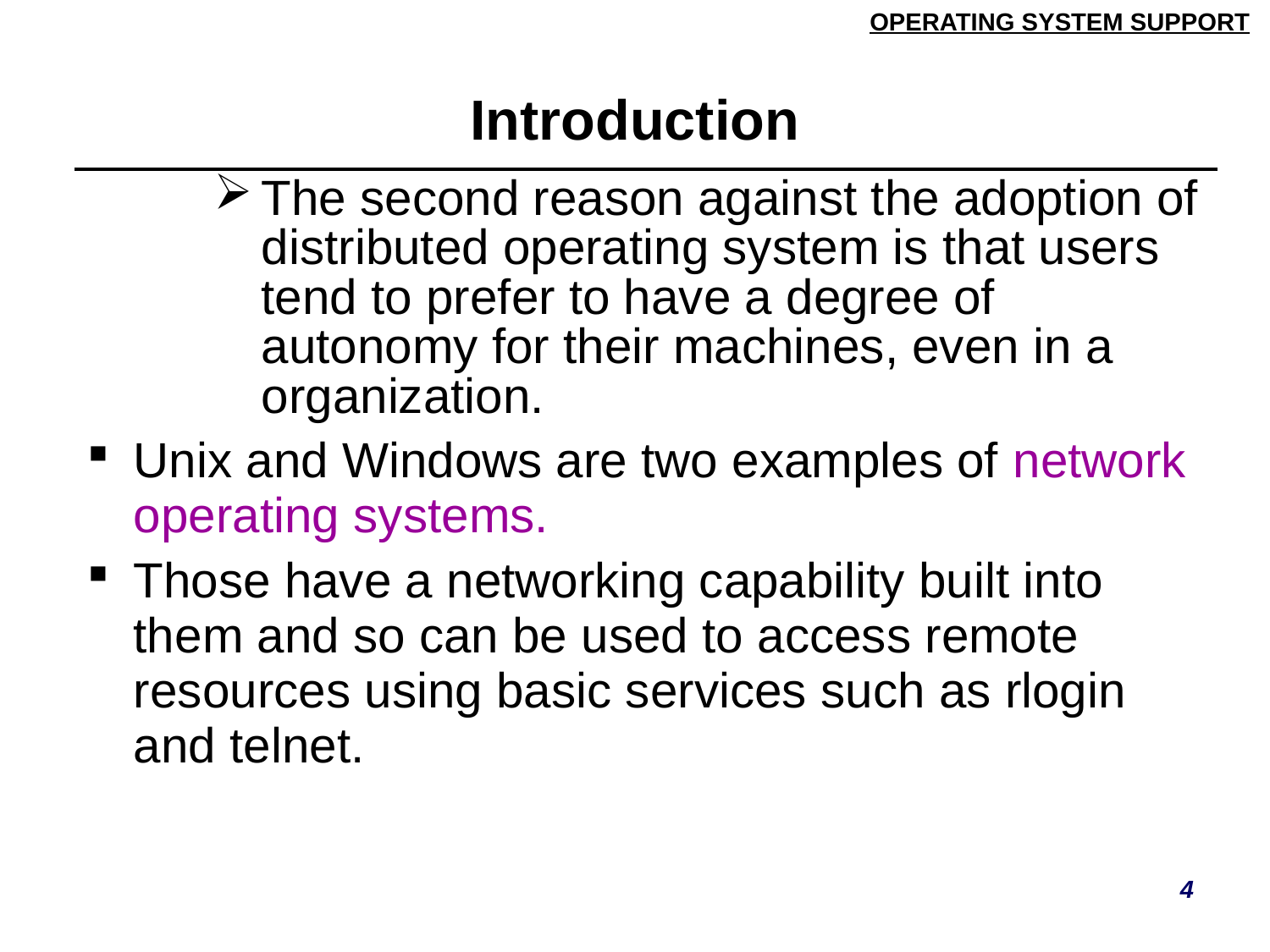

# Introduction
| The second reason against the adoption of distributed operating system is that users tend to prefer to have a degree of autonomy for their machines, even in a organization. Unix and Windows are two examples of network operating systems. Those have a networking capability built into them and so can be used to access remote resources using basic services such as rlogin and telnet. |
| --- |
4